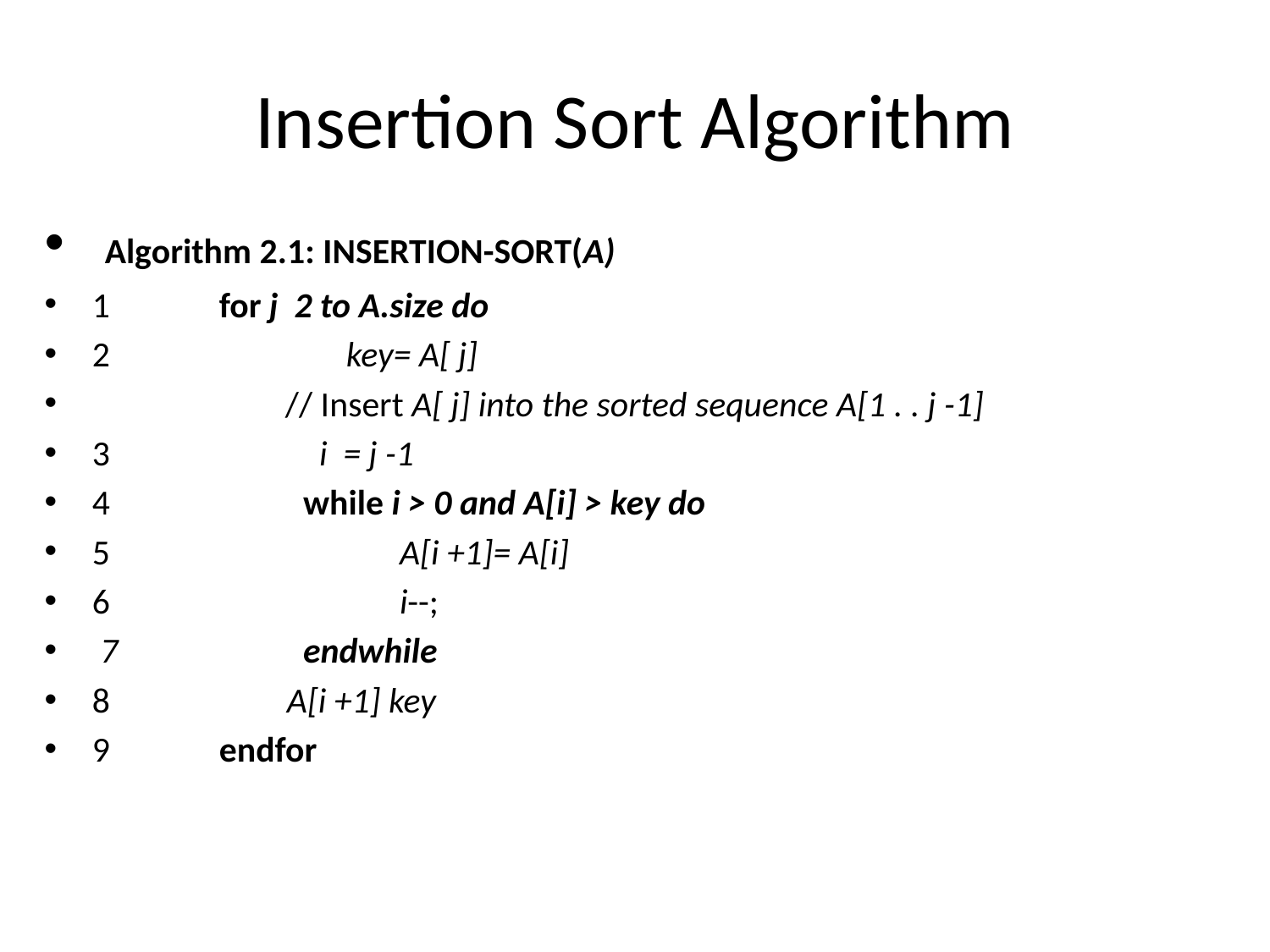

# Insertion Sort Algorithm
 Algorithm 2.1: INSERTION-SORT(A)
1 	for j  2 to A.size do
2 		key= A[ j]
                        // Insert A[ j] into the sorted sequence A[1 . . j -1]
3                          i  = j -1
4                        while i > 0 and A[i] > key do
5                                    A[i +1]= A[i]
6                                    i--;
 7                       endwhile
8                      A[i +1] key
9	endfor